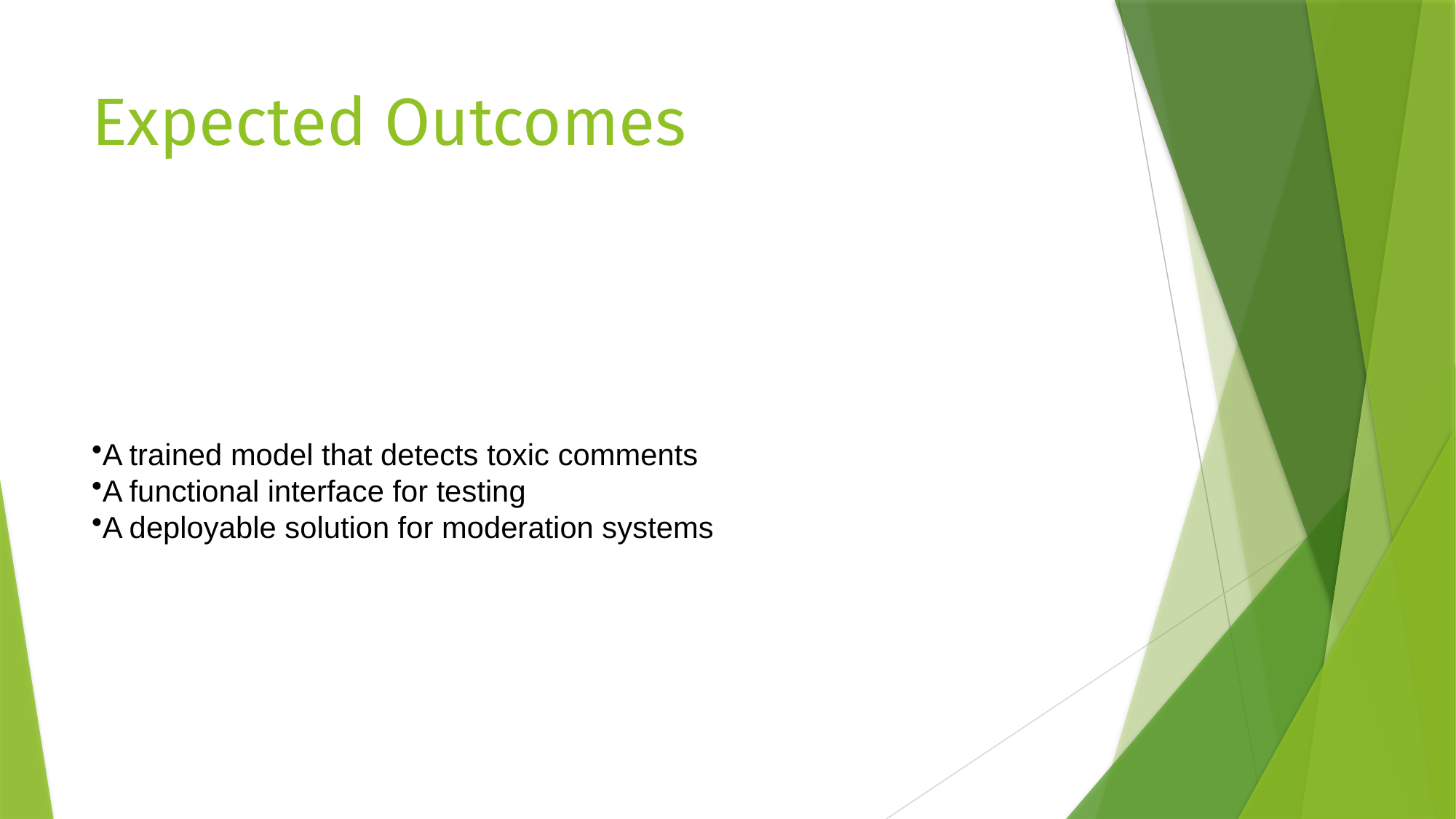

# Expected Outcomes
A trained model that detects toxic comments
A functional interface for testing
A deployable solution for moderation systems